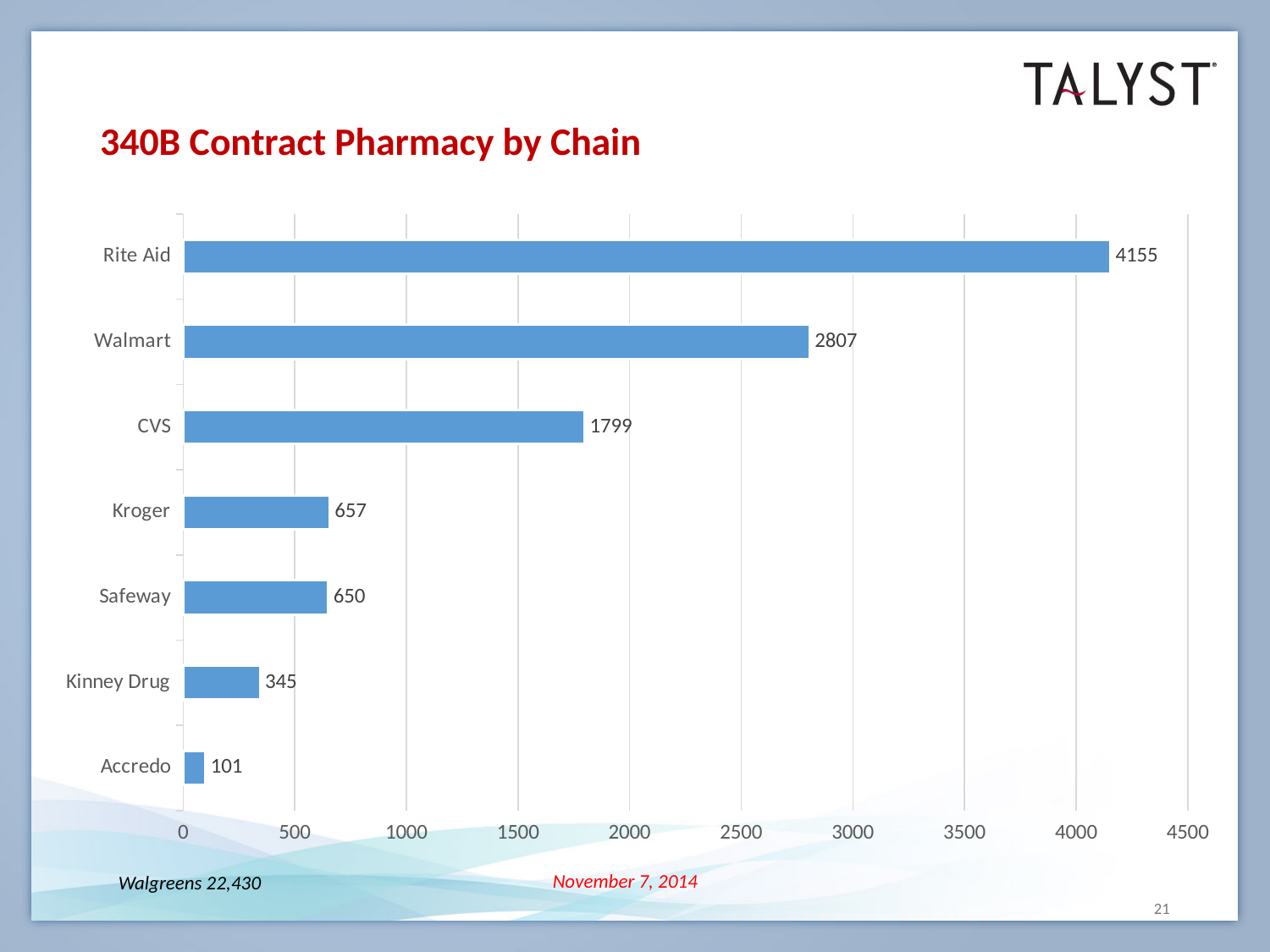

# 340B Contract Pharmacy by Chain

### Chart

| Category | CP Stores |
|---|---|
| Accredo | 101.0 |
| Kinney Drug | 345.0 |
| Safeway | 650.0 |
| Kroger | 657.0 |
| CVS | 1799.0 |
| Walmart | 2807.0 |
| Rite Aid | 4155.0 |
November 7, 2014
Walgreens 22,430
21